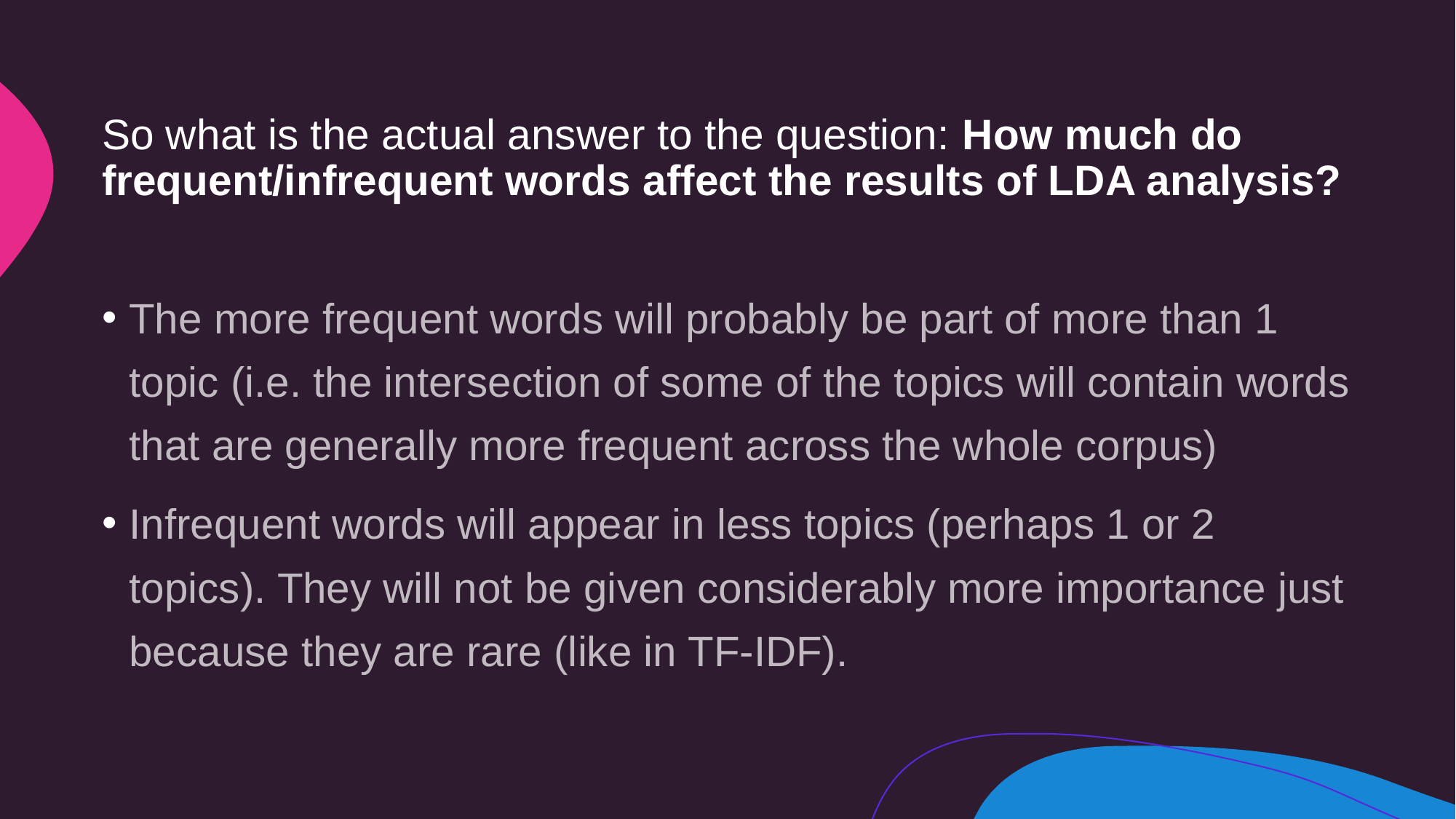

# So what is the actual answer to the question: How much do frequent/infrequent words affect the results of LDA analysis?
The more frequent words will probably be part of more than 1 topic (i.e. the intersection of some of the topics will contain words that are generally more frequent across the whole corpus)
Infrequent words will appear in less topics (perhaps 1 or 2 topics). They will not be given considerably more importance just because they are rare (like in TF-IDF).